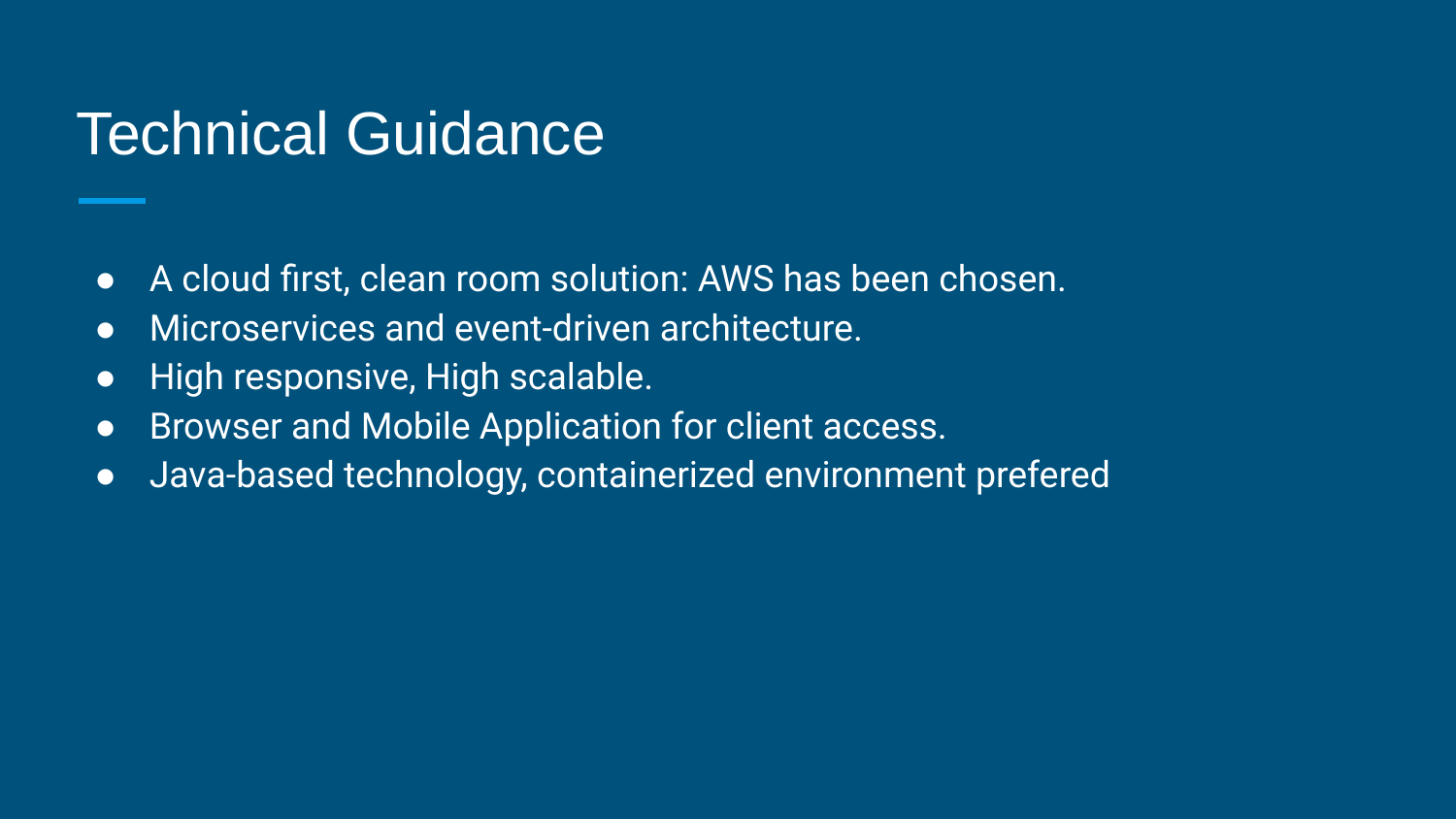

# Technical Guidance
A cloud first, clean room solution: AWS has been chosen.
Microservices and event-driven architecture.
High responsive, High scalable.
Browser and Mobile Application for client access.
Java-based technology, containerized environment prefered